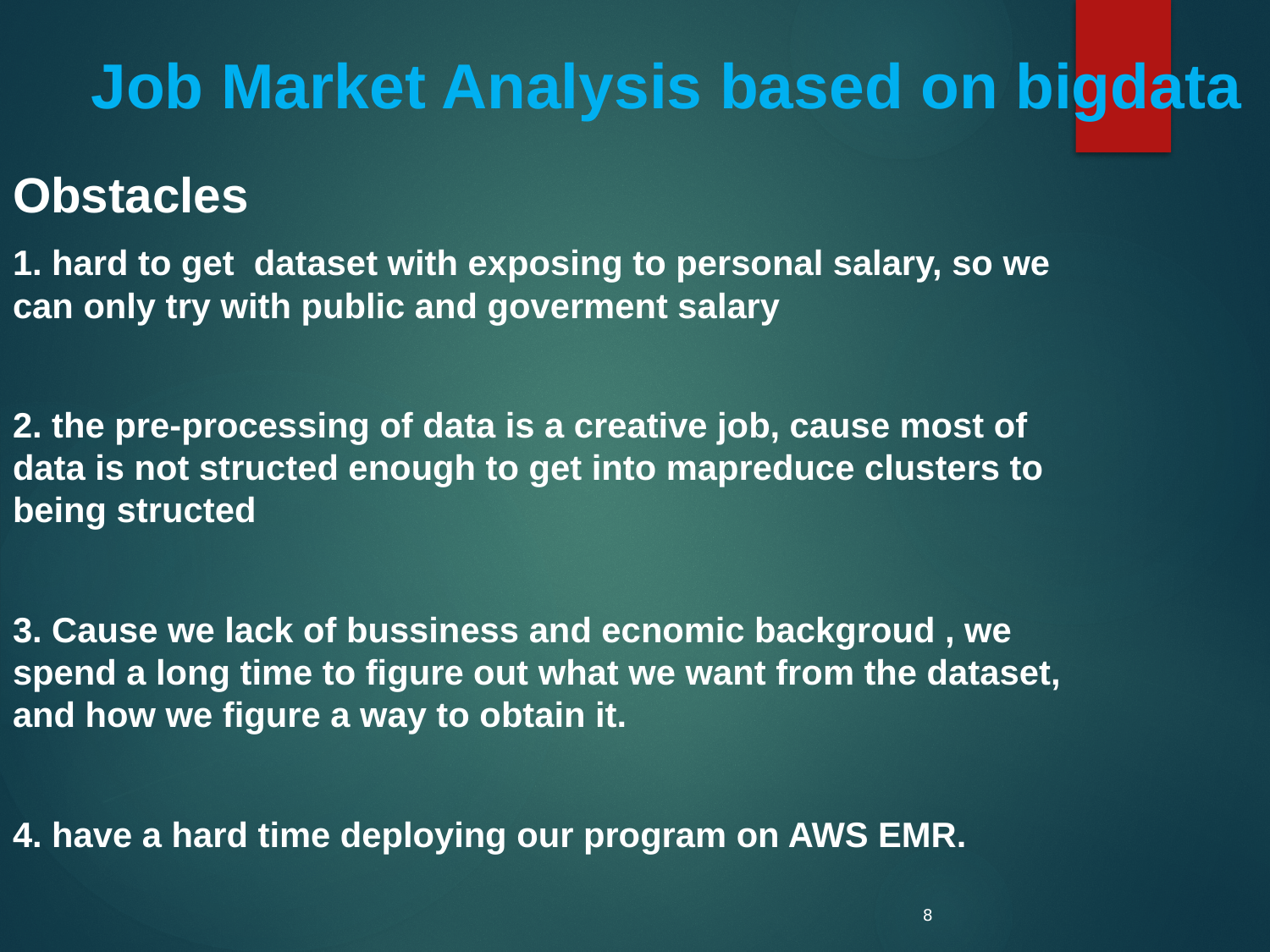

Job Market Analysis based on bigdata

Obstacles
1. hard to get  dataset with exposing to personal salary, so we can only try with public and goverment salary

2. the pre-processing of data is a creative job, cause most of data is not structed enough to get into mapreduce clusters to being structed

3. Cause we lack of bussiness and ecnomic backgroud , we spend a long time to figure out what we want from the dataset, and how we figure a way to obtain it.

4. have a hard time deploying our program on AWS EMR.

8